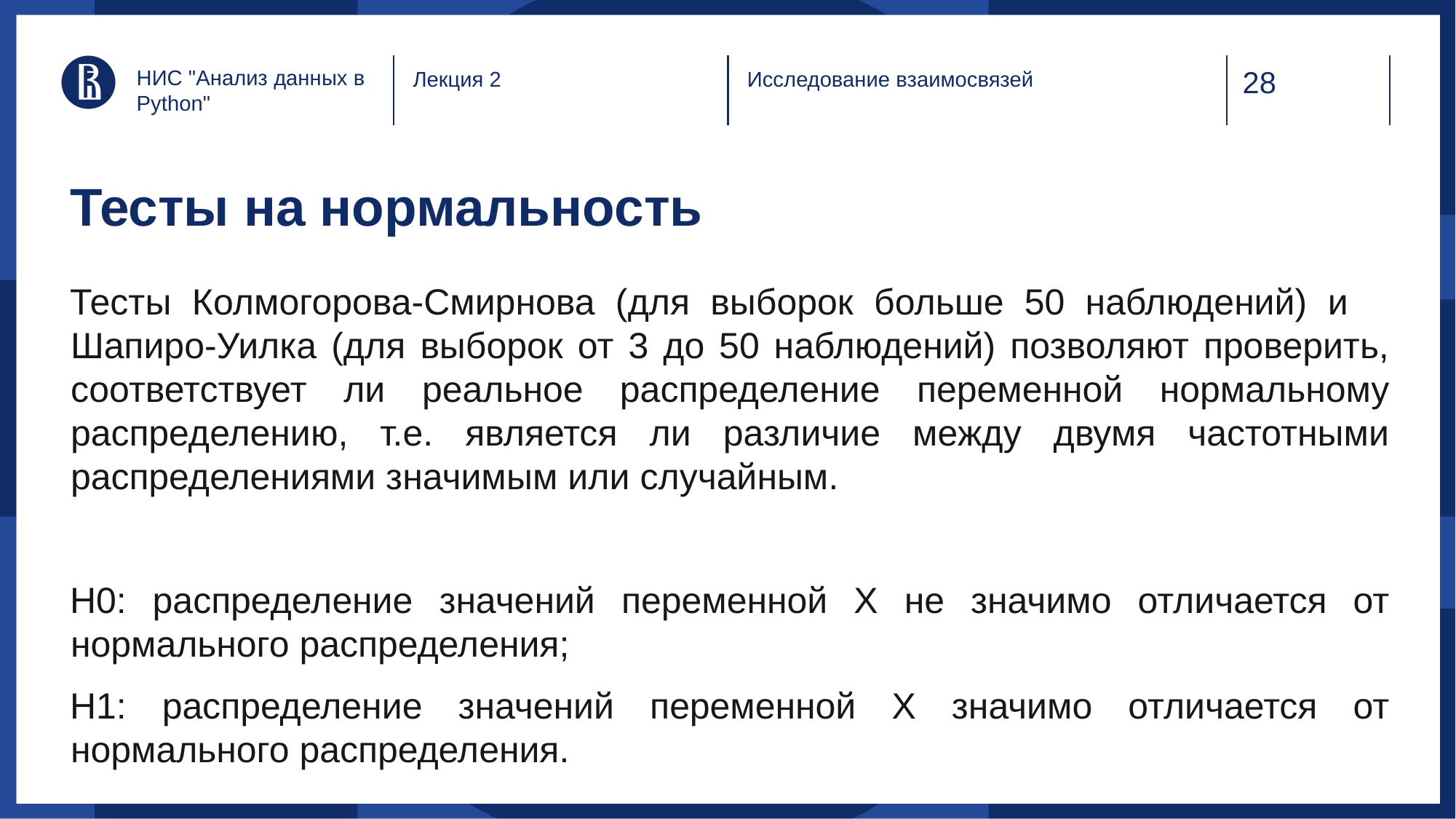

НИС "Анализ данных в Python"
Лекция 2
Исследование взаимосвязей
# Тесты на нормальность
Тесты Колмогорова-Смирнова (для выборок больше 50 наблюдений) и   Шапиро-Уилка (для выборок от 3 до 50 наблюдений) позволяют проверить, соответствует ли реальное распределение переменной нормальному распределению, т.е. является ли различие между двумя частотными распределениями значимым или случайным.

H0: распределение значений переменной Х не значимо отличается от нормального распределения;
H1: распределение значений переменной Х значимо отличается от нормального распределения.